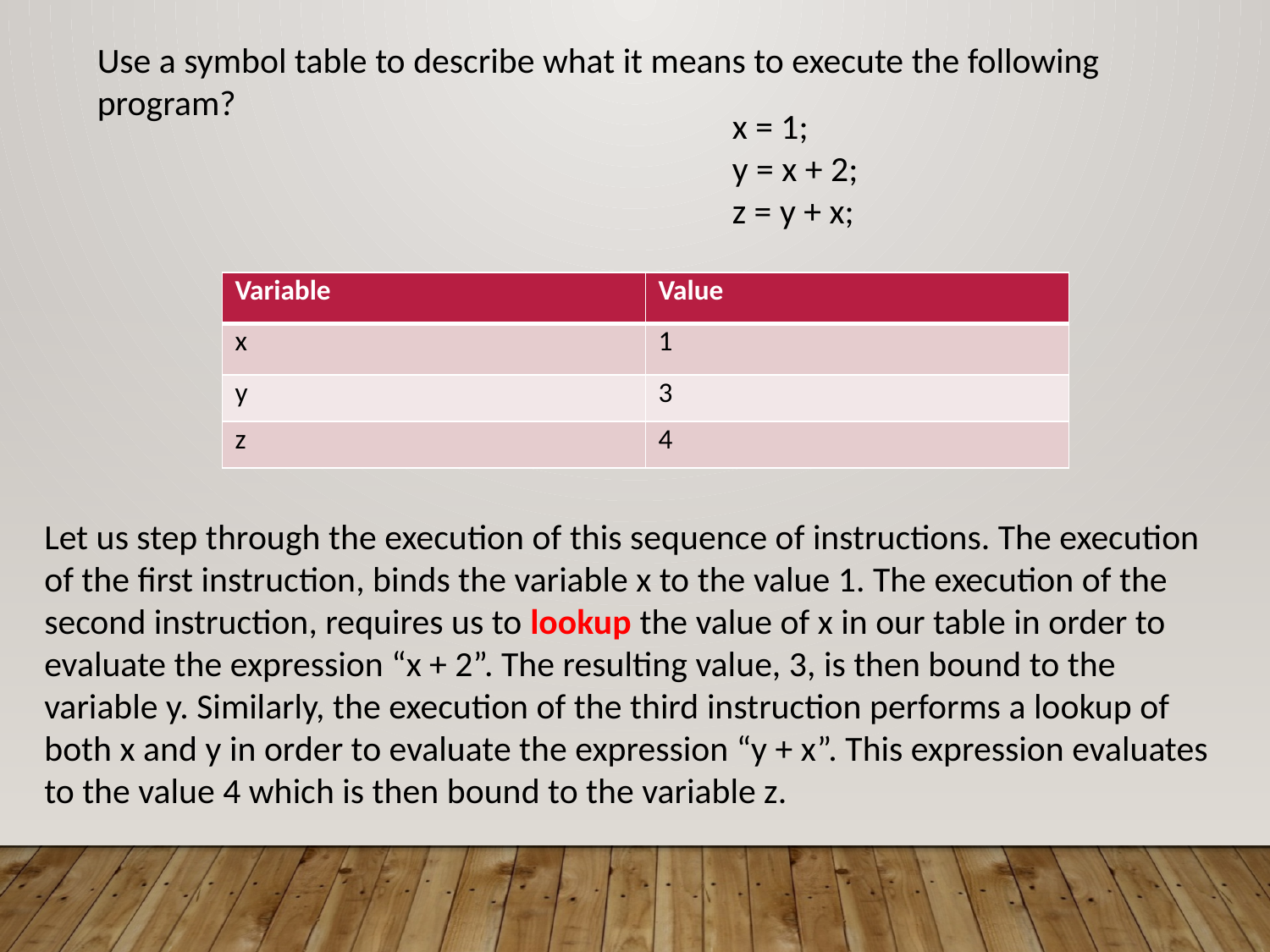

Use a symbol table to describe what it means to execute the following program?
			 		x = 1;

					y = x + 2;

		      			z = y + x;
| Variable | Value |
| --- | --- |
| x | 1 |
| y | 3 |
| z | 4 |
Let us step through the execution of this sequence of instructions. The execution of the first instruction, binds the variable x to the value 1. The execution of the second instruction, requires us to lookup the value of x in our table in order to evaluate the expression “x + 2”. The resulting value, 3, is then bound to the variable y. Similarly, the execution of the third instruction performs a lookup of both x and y in order to evaluate the expression “y + x”. This expression evaluates to the value 4 which is then bound to the variable z.